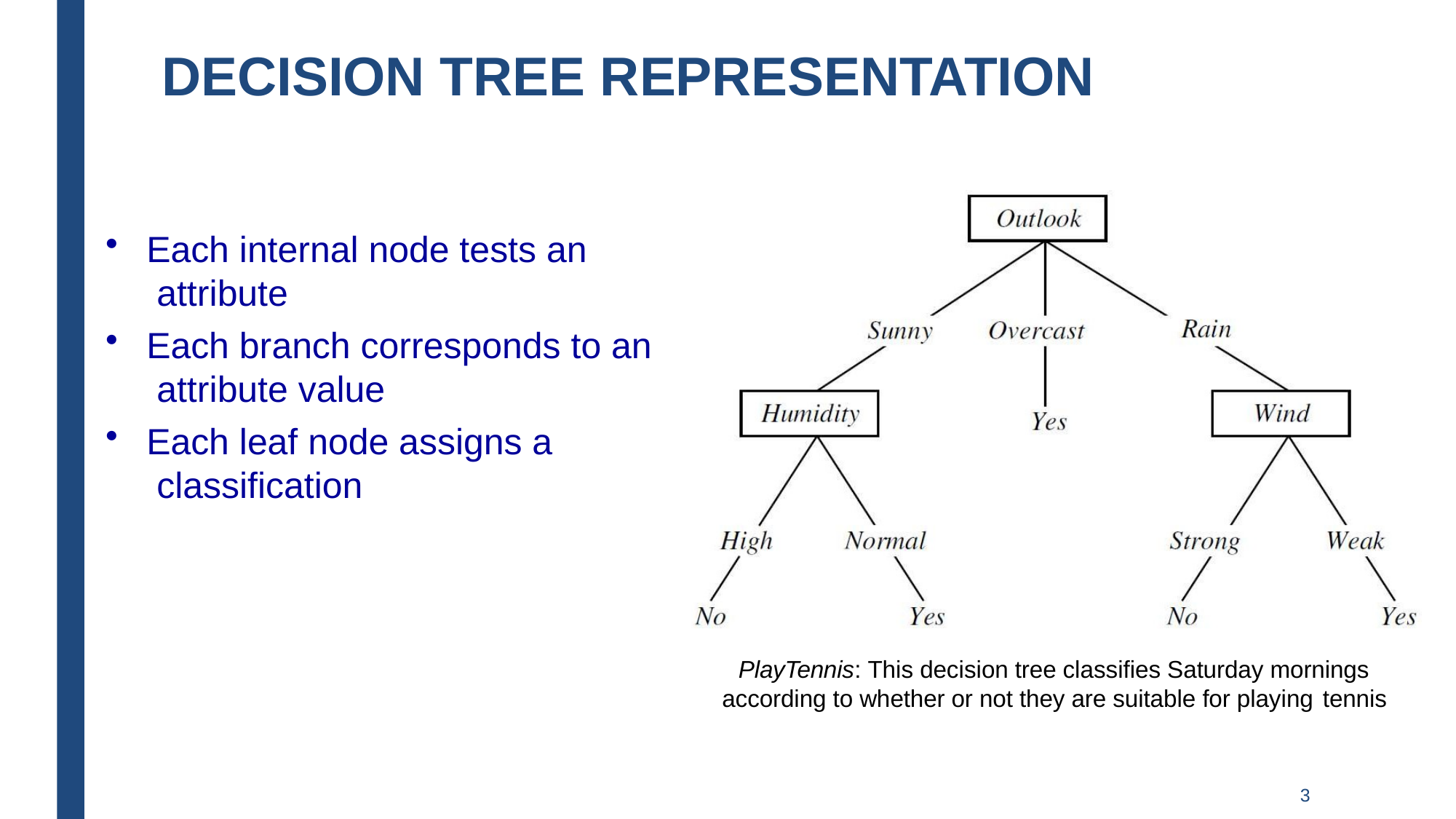

# Decision Tree Representation

Each internal node tests an  attribute
Each branch corresponds to an  attribute value
Each leaf node assigns a  classification
PlayTennis: This decision tree classifies Saturday mornings  according to whether or not they are suitable for playing tennis
3